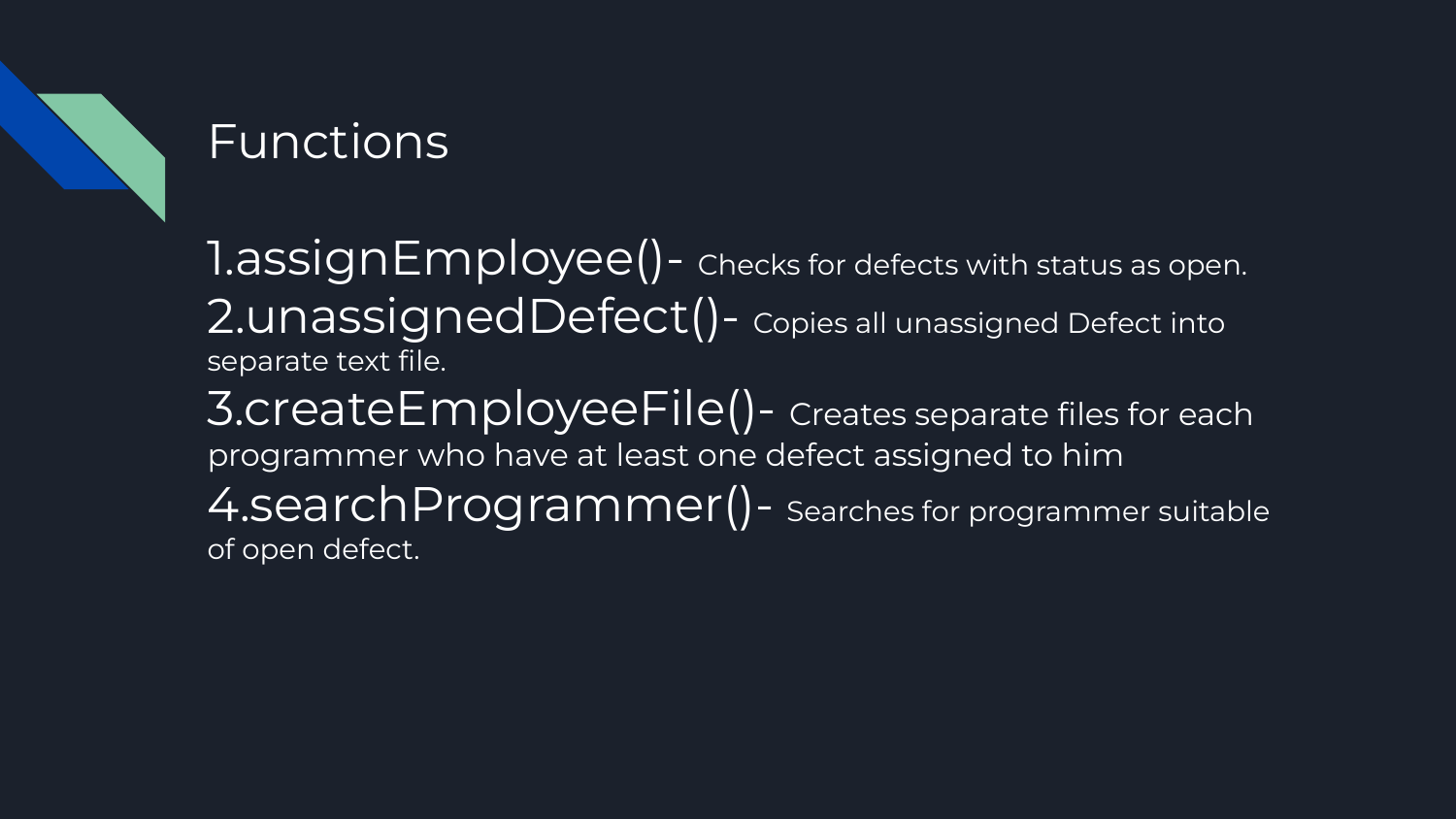

# Functions

1.assignEmployee()- Checks for defects with status as open.
2.unassignedDefect()- Copies all unassigned Defect into separate text file.
3.createEmployeeFile()- Creates separate files for each programmer who have at least one defect assigned to him
4.searchProgrammer()- Searches for programmer suitable of open defect.